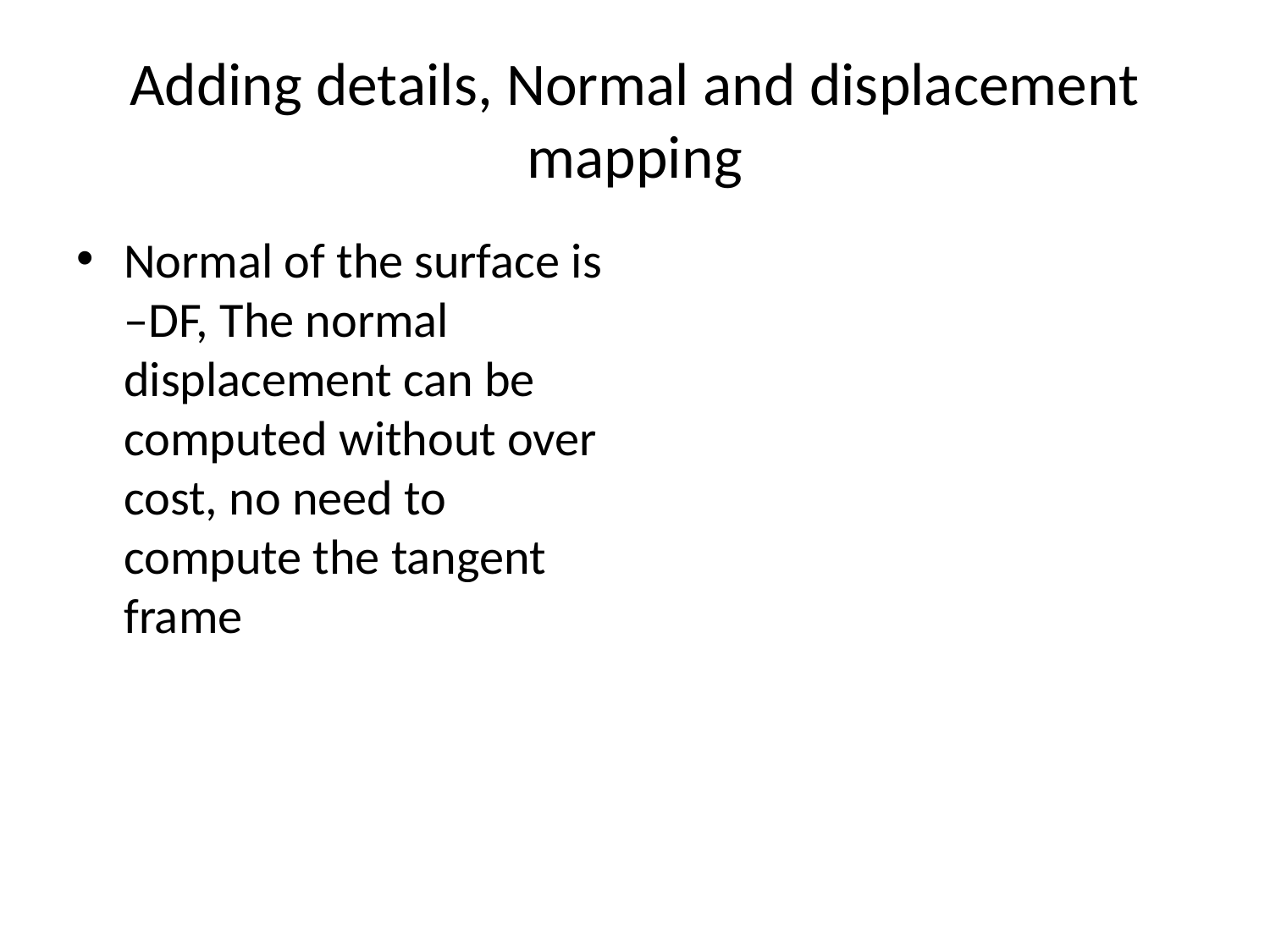

# Adding details, Normal and displacement mapping
Normal of the surface is –DF, The normal displacement can be computed without over cost, no need to compute the tangent frame